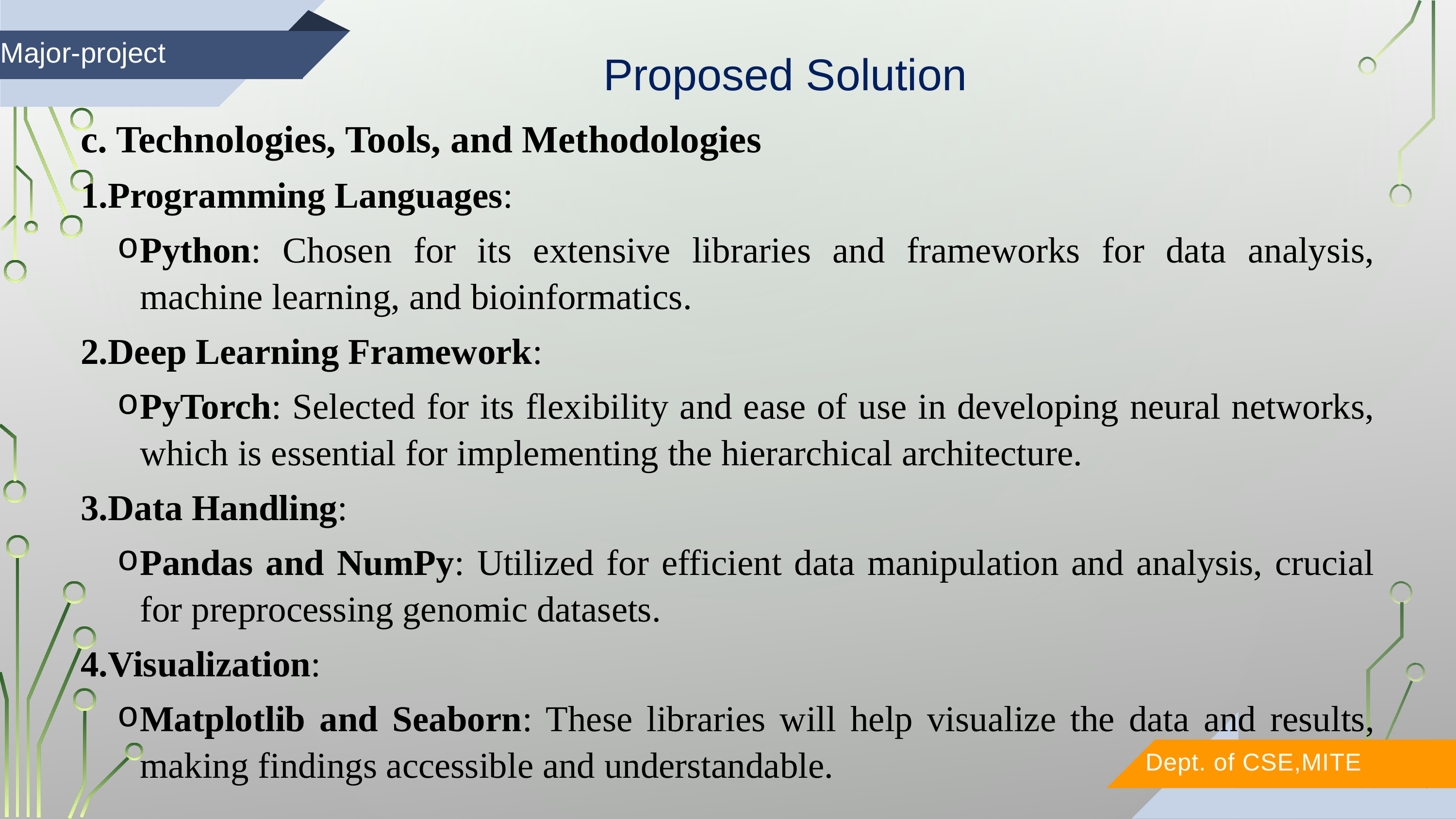

Proposed Solution

Major-project

c. Technologies, Tools, and Methodologies
Programming Languages:
Python: Chosen for its extensive libraries and frameworks for data analysis, machine learning, and bioinformatics.
Deep Learning Framework:
PyTorch: Selected for its flexibility and ease of use in developing neural networks, which is essential for implementing the hierarchical architecture.
Data Handling:
Pandas and NumPy: Utilized for efficient data manipulation and analysis, crucial for preprocessing genomic datasets.
Visualization:
Matplotlib and Seaborn: These libraries will help visualize the data and results, making findings accessible and understandable.

Dept. of CSE,MITE